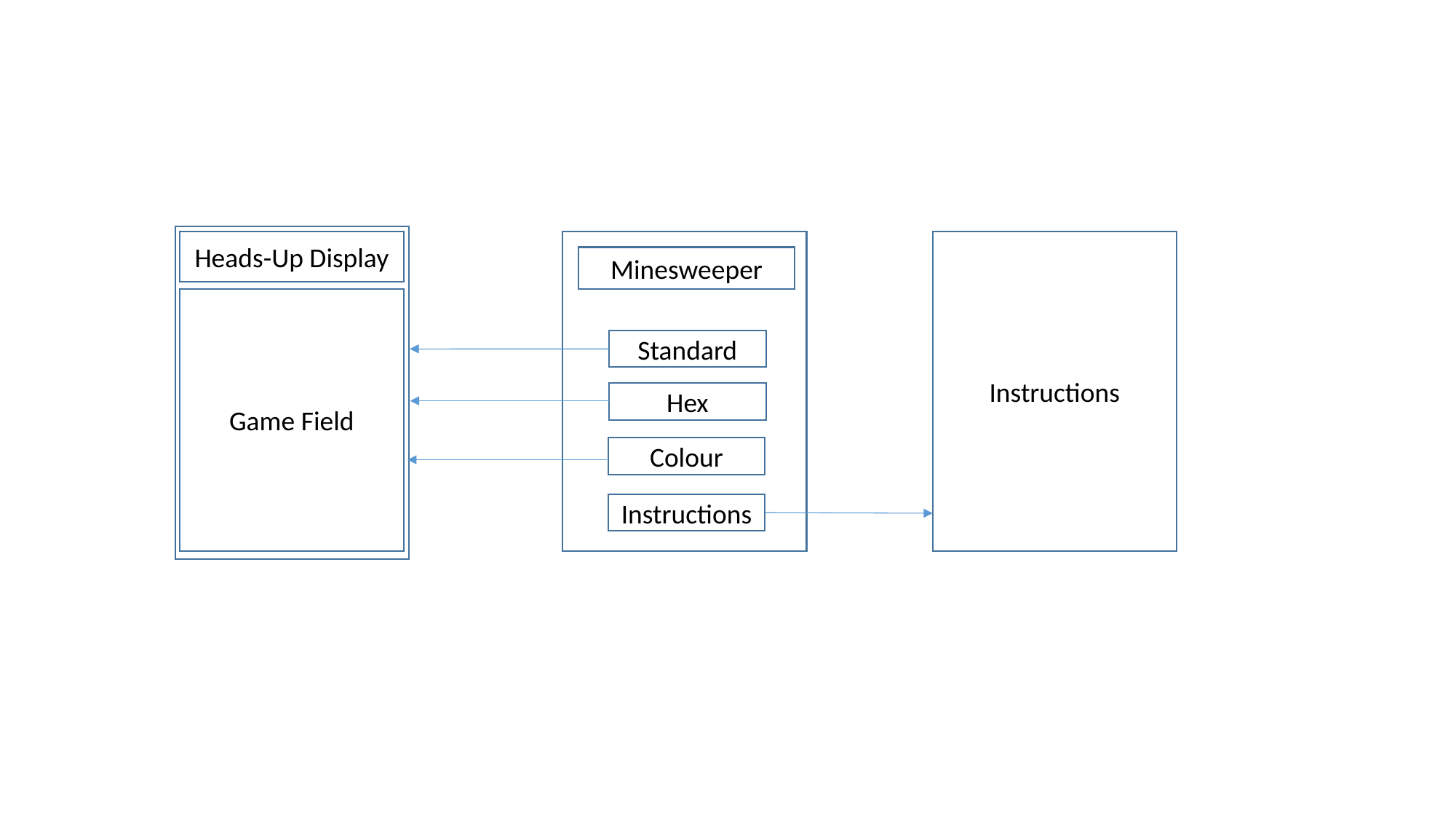

Heads-Up Display

Instructions
Minesweeper
Game Field
Standard
Hex
Colour
Instructions